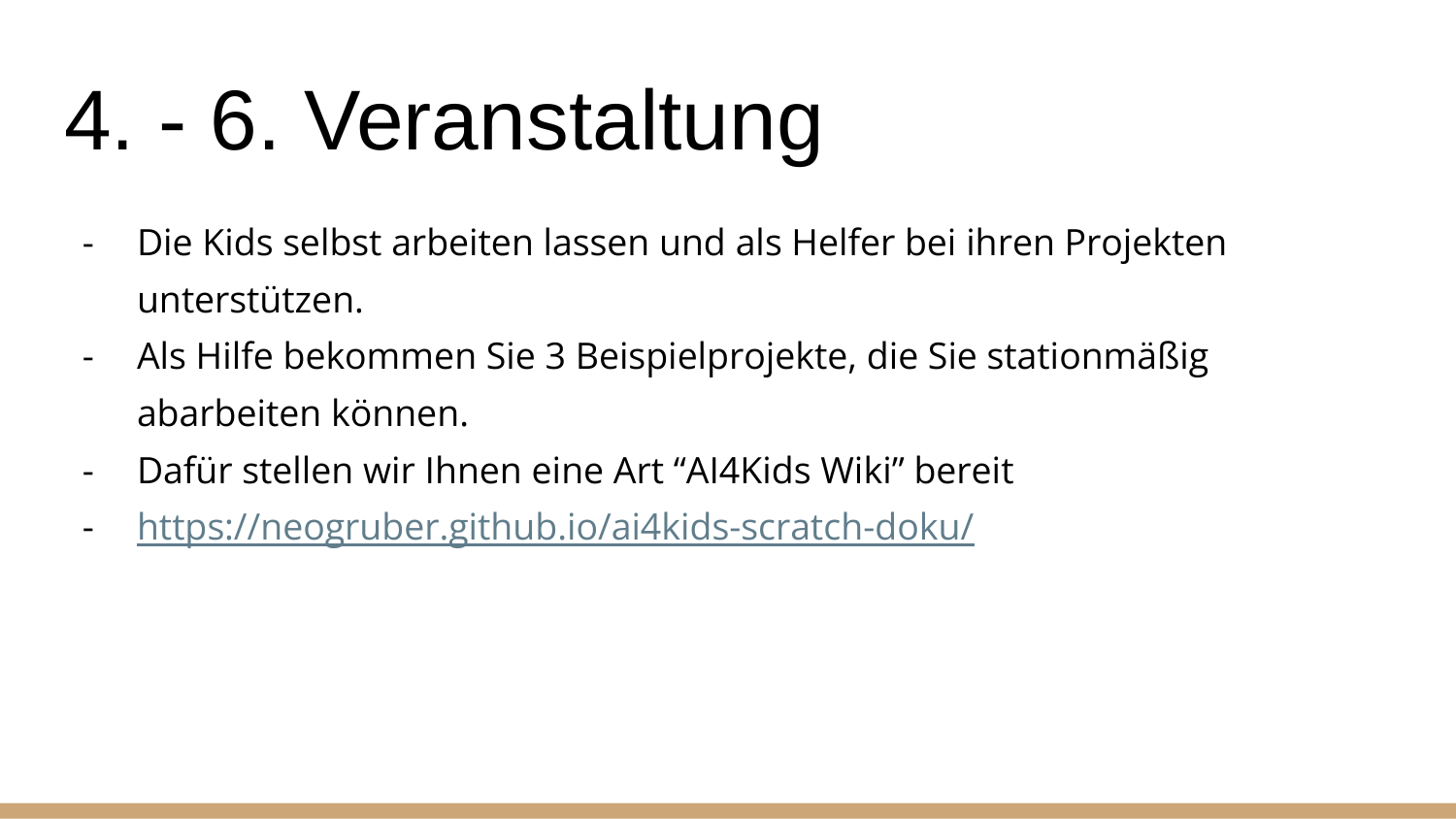

# 4. - 6. Veranstaltung
Die Kids selbst arbeiten lassen und als Helfer bei ihren Projekten unterstützen.
Als Hilfe bekommen Sie 3 Beispielprojekte, die Sie stationmäßig abarbeiten können.
Dafür stellen wir Ihnen eine Art “AI4Kids Wiki” bereit
https://neogruber.github.io/ai4kids-scratch-doku/